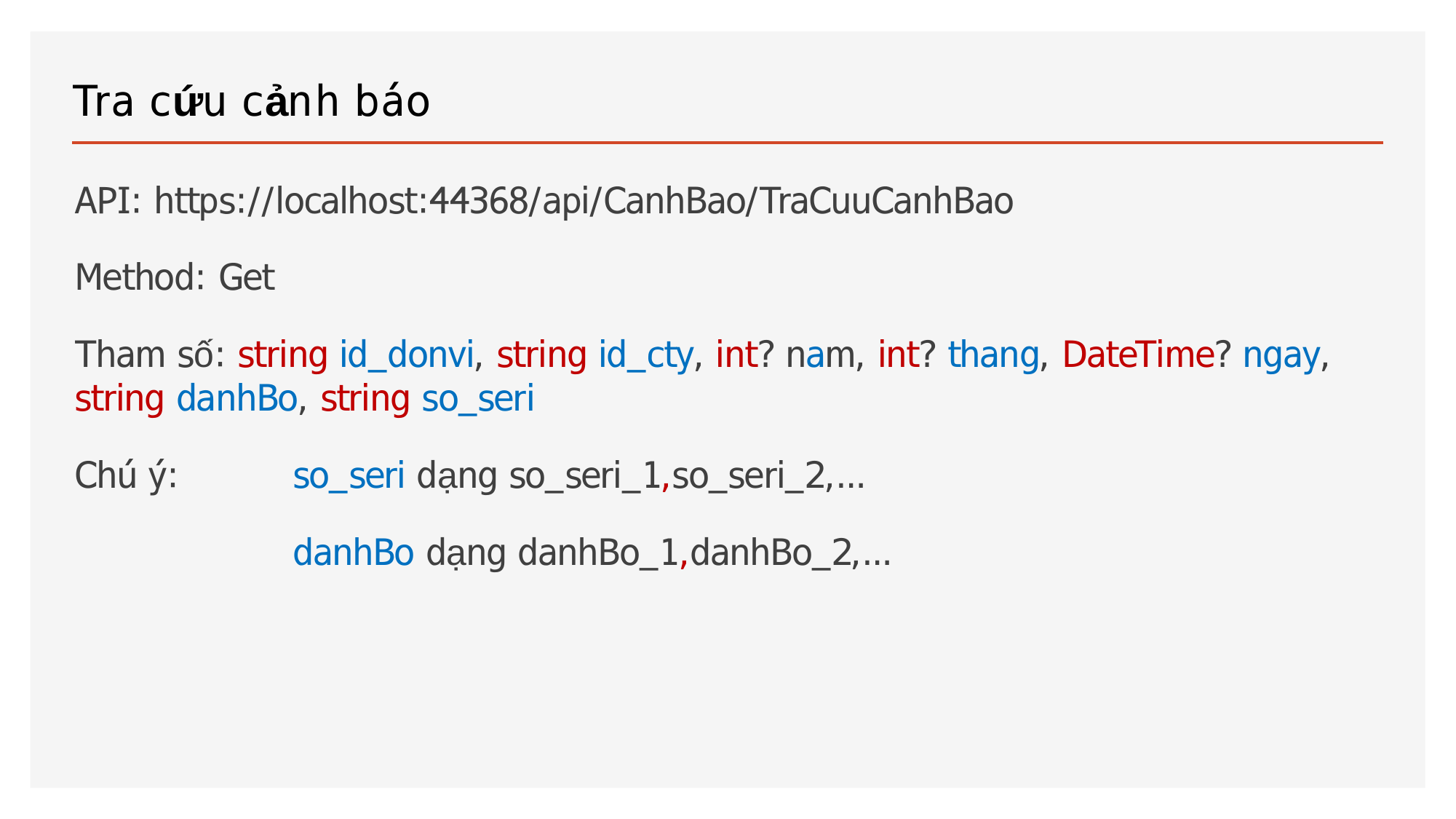

# Tra cứu cảnh báo
API: https://localhost:44368/api/CanhBao/TraCuuCanhBao
Method: Get
Tham số: string id_donvi, string id_cty, int? nam, int? thang, DateTime? ngay, string danhBo, string so_seri
Chú ý: 	so_seri dạng so_seri_1,so_seri_2,…
		danhBo dạng danhBo_1,danhBo_2,…